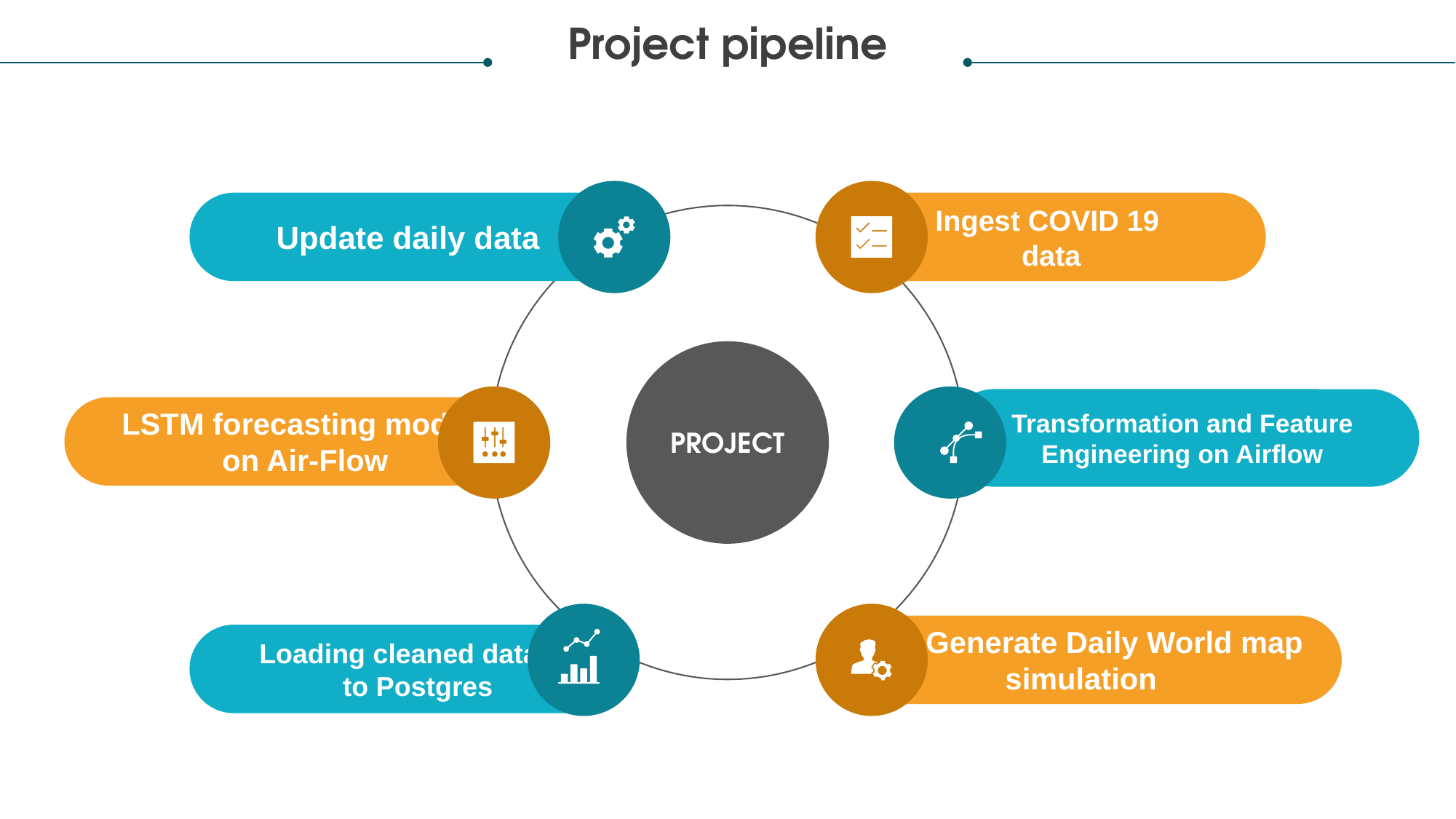

Project pipeline

Update daily data
Ingest COVID 19
 data

PROJECT

Transformation and Feature Engineering on Airflow
    LSTM forecasting model
                on Air-Flow

       Generate Daily World map
simulation
      Loading cleaned data
                 to Postgres